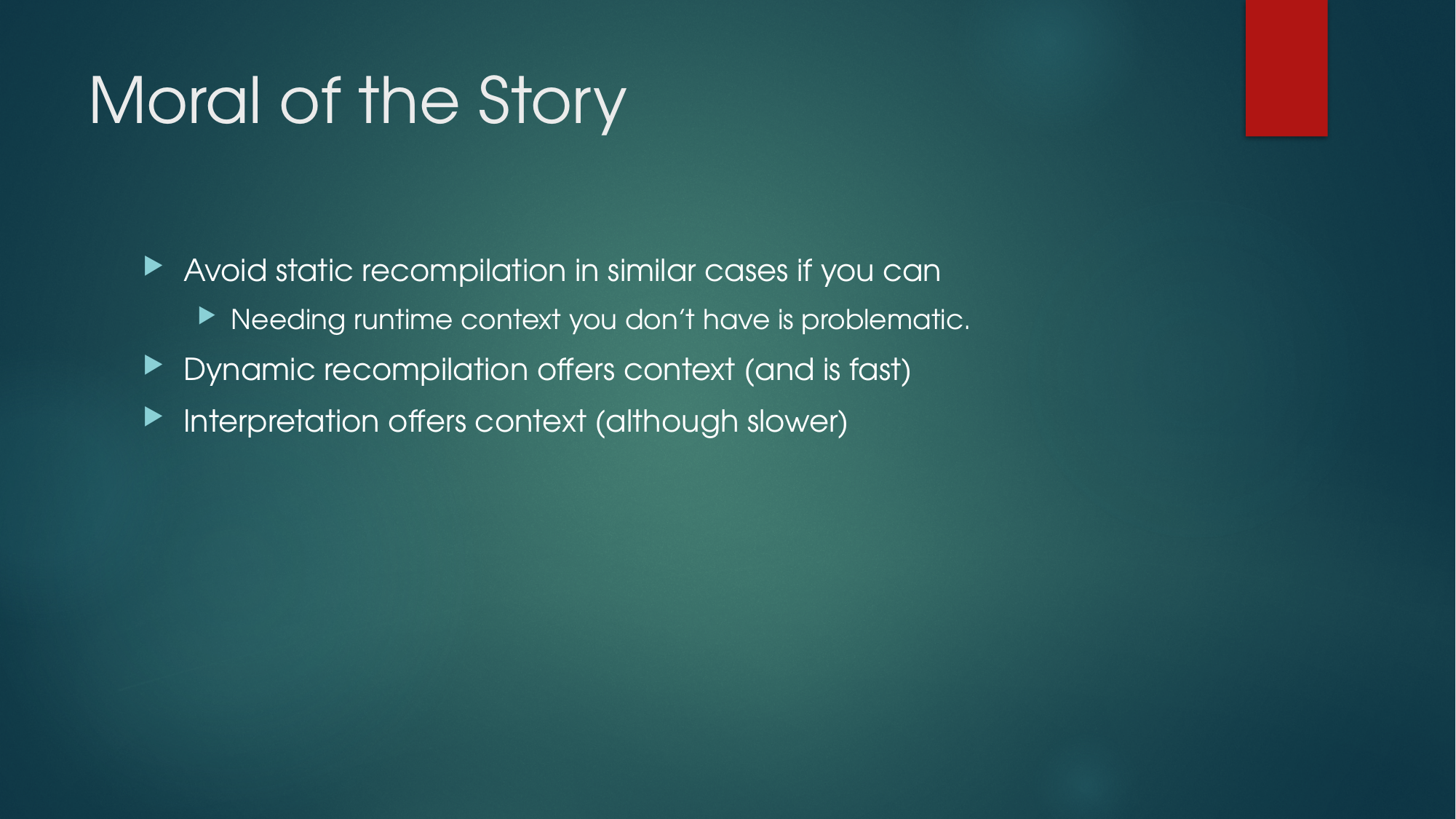

# Moral of the Story
Avoid static recompilation in similar cases if you can
Needing runtime context you don’t have is problematic.
Dynamic recompilation offers context (and is fast)
Interpretation offers context (although slower)